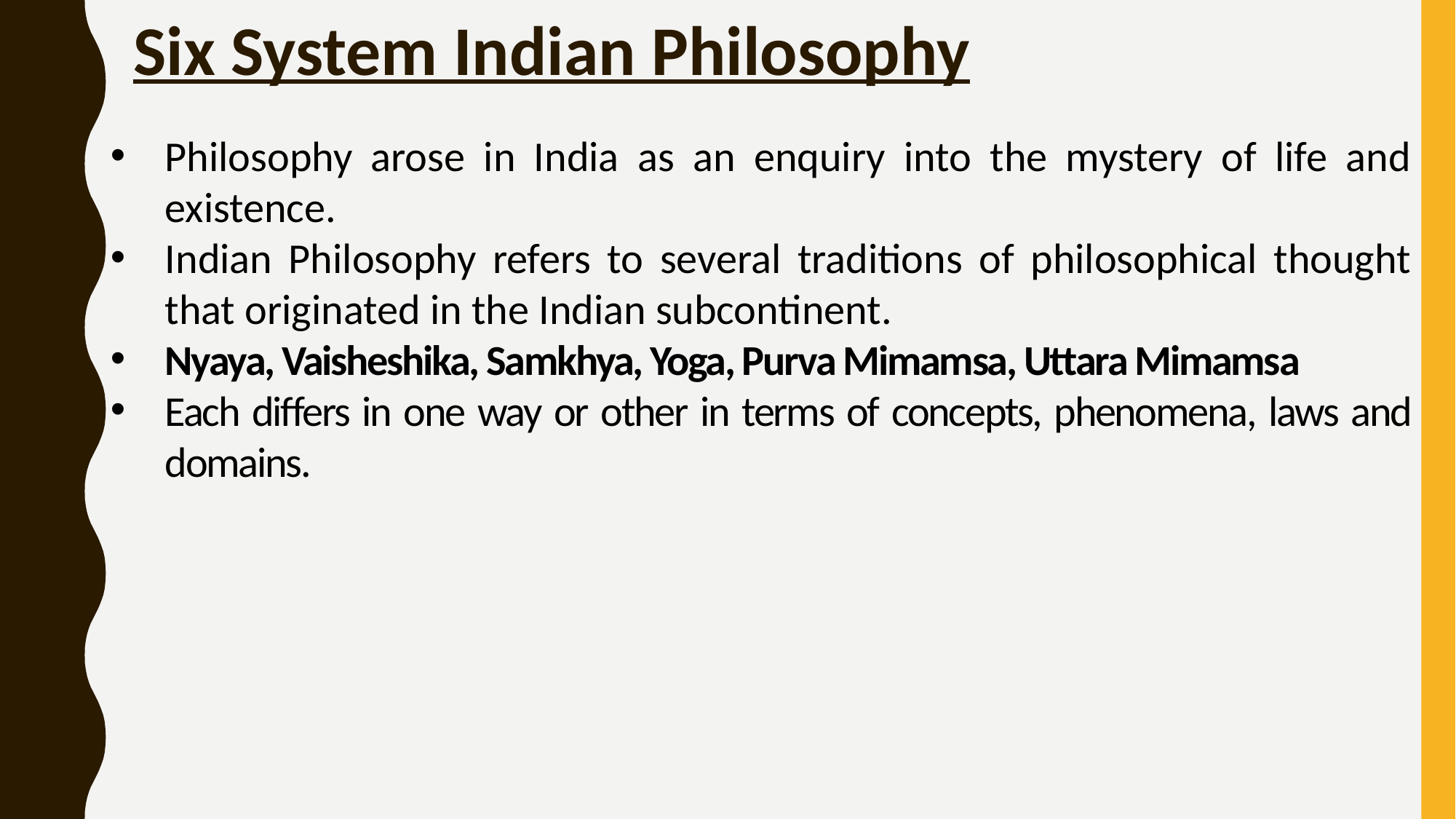

# Six System Indian Philosophy
Philosophy arose in India as an enquiry into the mystery of life and existence.
Indian Philosophy refers to several traditions of philosophical thought that originated in the Indian subcontinent.
Nyaya, Vaisheshika, Samkhya, Yoga, Purva Mimamsa, Uttara Mimamsa
Each differs in one way or other in terms of concepts, phenomena, laws and domains.